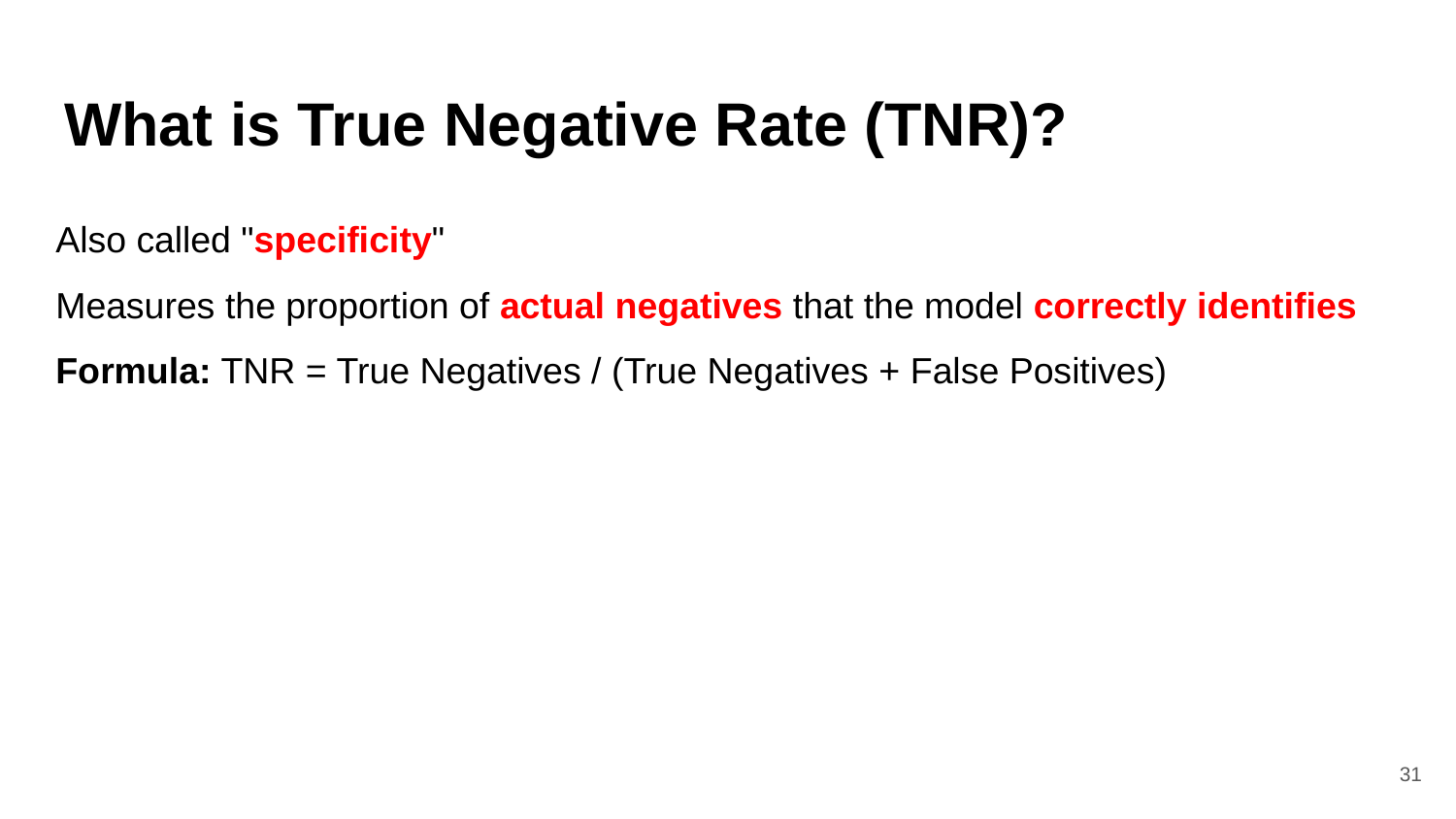

# What is True Negative Rate (TNR)?
Also called "specificity"
Measures the proportion of actual negatives that the model correctly identifies
Formula: TNR = True Negatives / (True Negatives + False Positives)

31